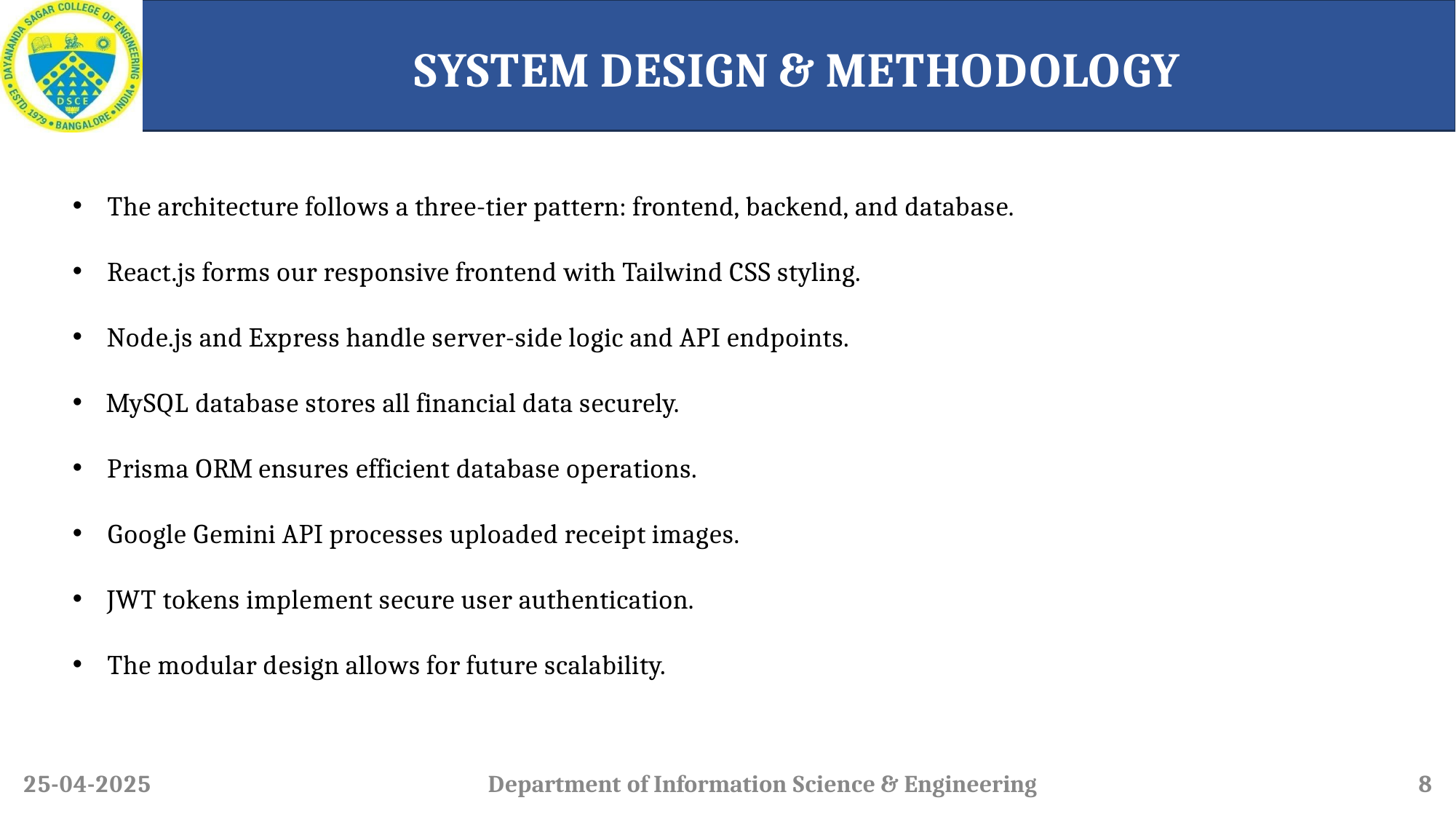

# SYSTEM DESIGN & METHODOLOGY
The architecture follows a three-tier pattern: frontend, backend, and database.

React.js forms our responsive frontend with Tailwind CSS styling.

Node.js and Express handle server-side logic and API endpoints.

MySQL database stores all financial data securely.

Prisma ORM ensures efficient database operations.

Google Gemini API processes uploaded receipt images.

JWT tokens implement secure user authentication.

The modular design allows for future scalability.
25-04-2025
Department of Information Science & Engineering
8